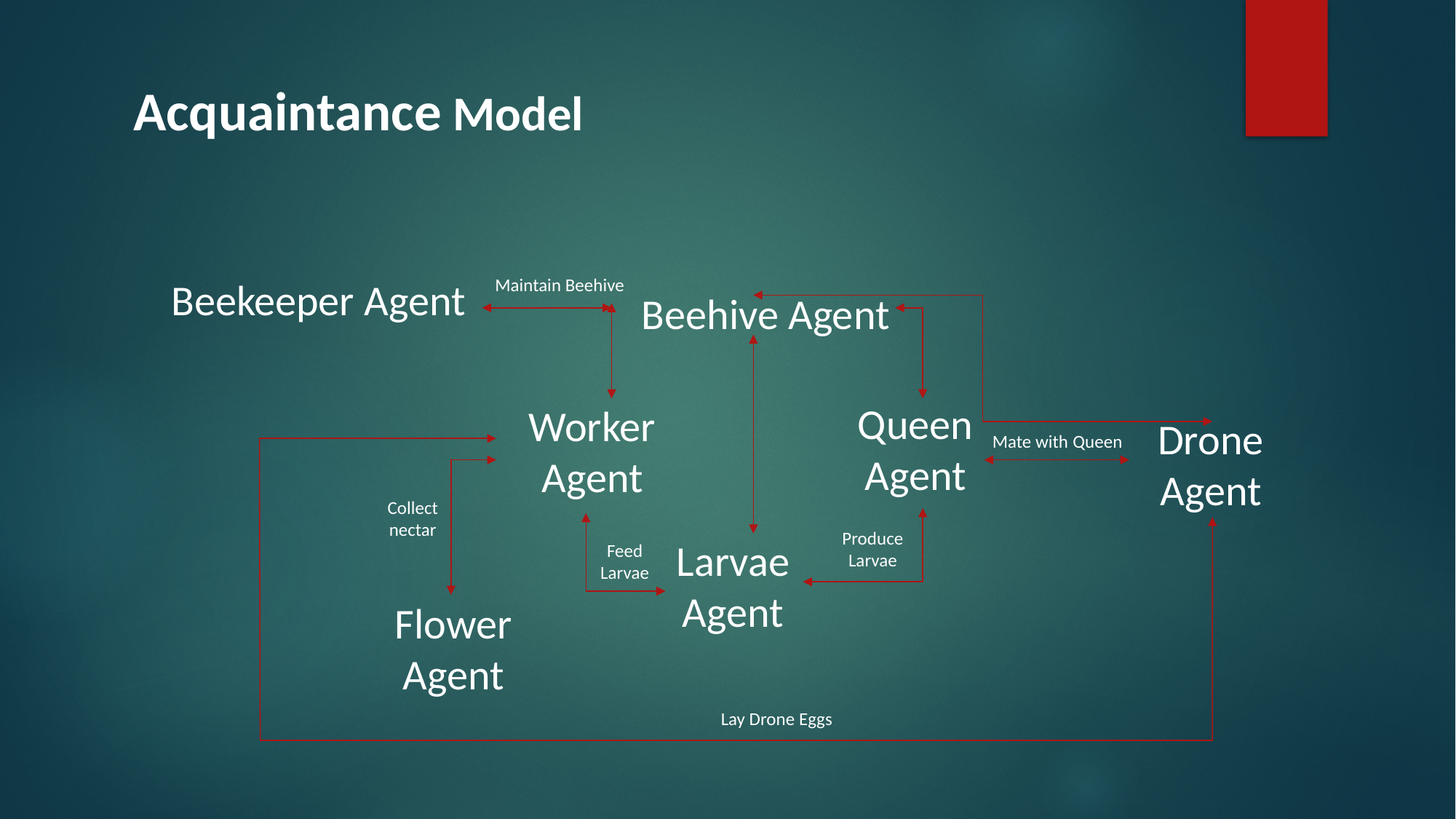

Acquaintance Model
Beekeeper Agent
Maintain Beehive
Beehive Agent
Queen Agent
Worker Agent
Drone Agent
Mate with Queen
Collect
nectar
Produce
Larvae
Larvae Agent
Feed
Larvae
Flower Agent
Lay Drone Eggs